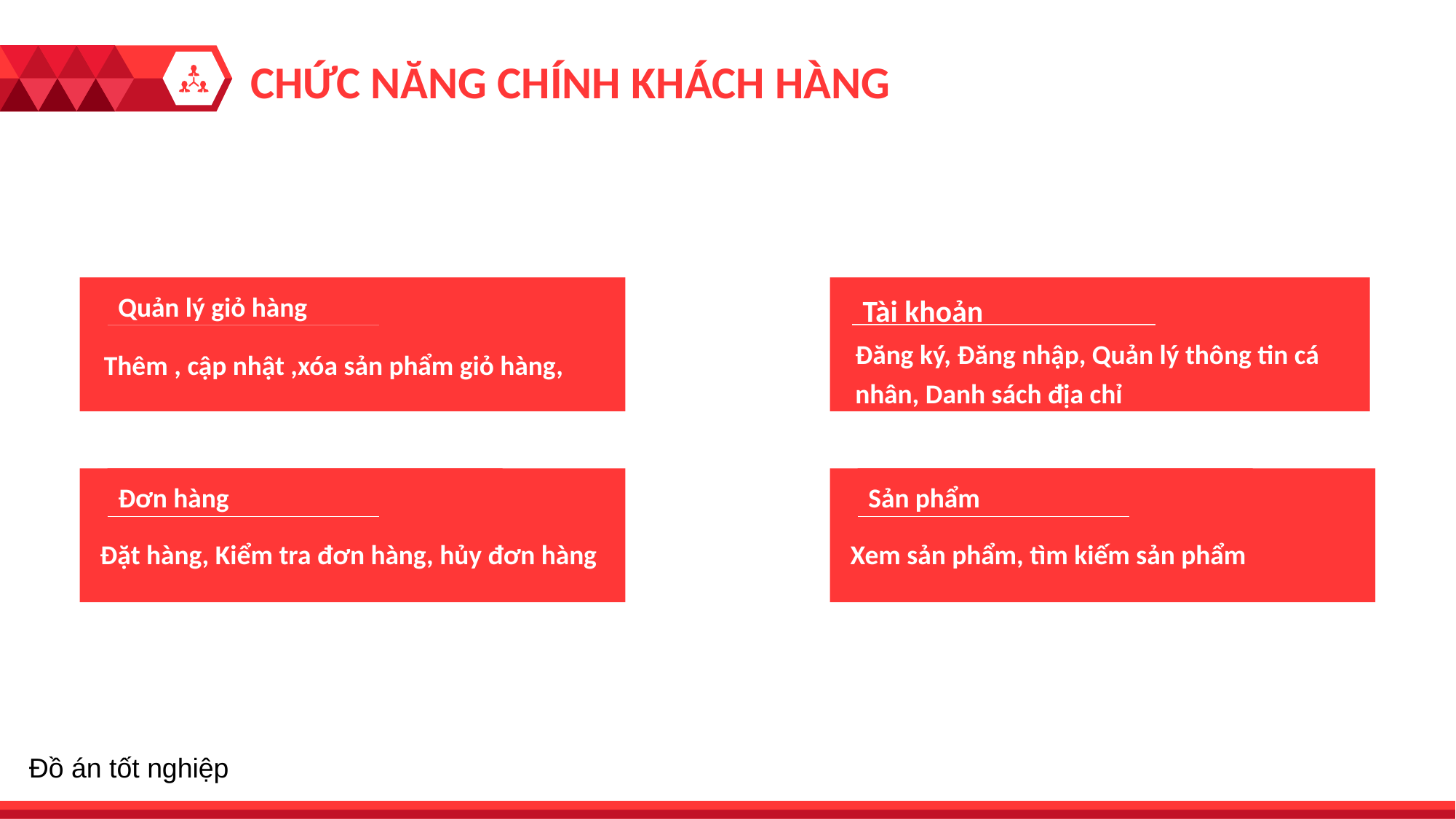

CHỨC NĂNG CHÍNH KHÁCH HÀNG
Quản lý giỏ hàng

Tài khoản

Thêm , cập nhật ,xóa sản phẩm giỏ hàng,
Đăng ký, Đăng nhập, Quản lý thông tin cá nhân, Danh sách địa chỉ
Đơn hàng
Sản phẩm

Đặt hàng, Kiểm tra đơn hàng, hủy đơn hàng

Xem sản phẩm, tìm kiếm sản phẩm
Đồ án tốt nghiệp